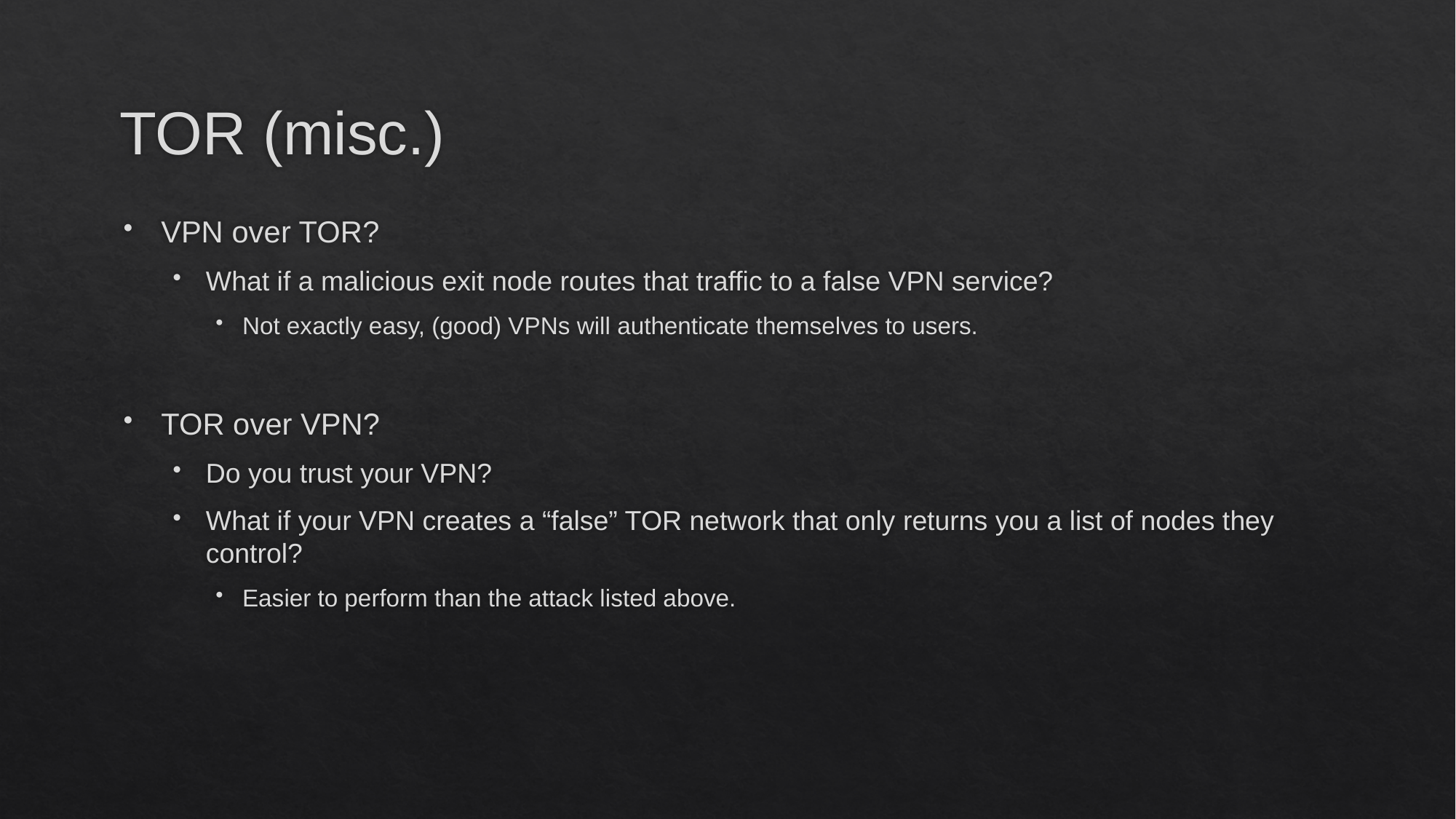

# TOR (misc.)
VPN over TOR?
What if a malicious exit node routes that traffic to a false VPN service?
Not exactly easy, (good) VPNs will authenticate themselves to users.

TOR over VPN?
Do you trust your VPN?
What if your VPN creates a “false” TOR network that only returns you a list of nodes they control?
Easier to perform than the attack listed above.